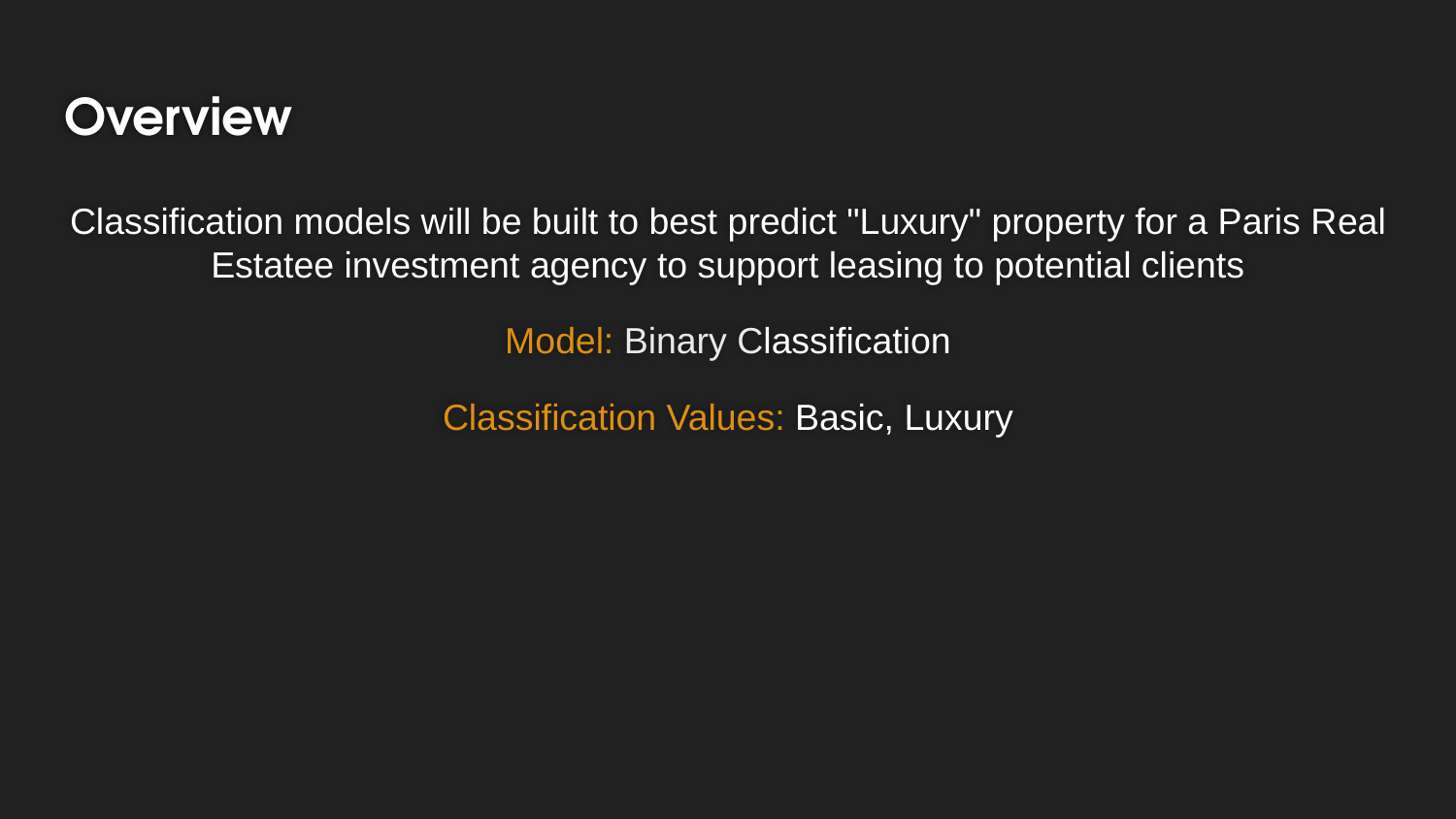

# Overview
Classification models will be built to best predict "Luxury" property for a Paris Real Estatee investment agency to support leasing to potential clients
Model: Binary Classification
Classification Values: Basic, Luxury